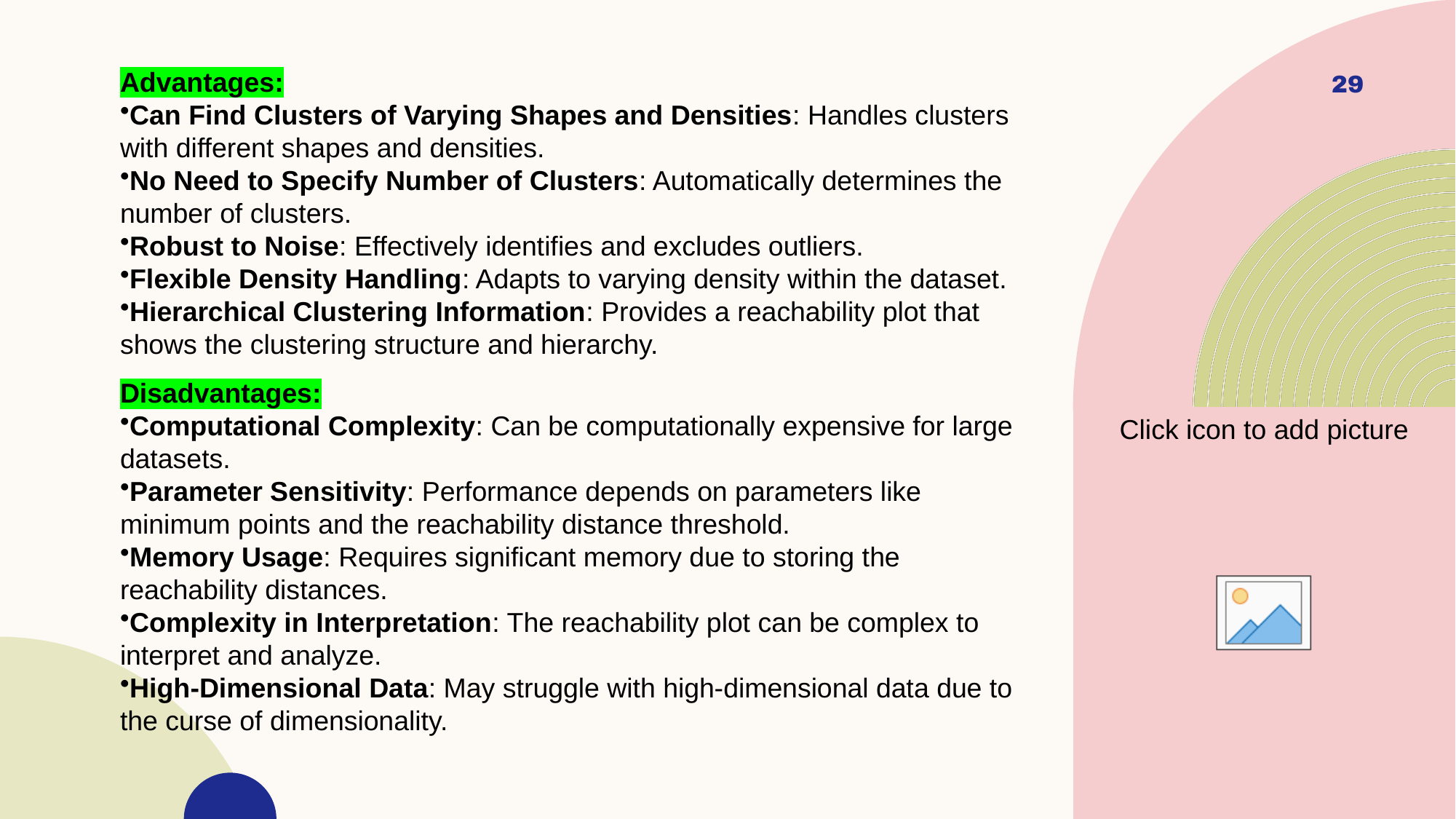

#
29
Advantages:
Can Find Clusters of Varying Shapes and Densities: Handles clusters with different shapes and densities.
No Need to Specify Number of Clusters: Automatically determines the number of clusters.
Robust to Noise: Effectively identifies and excludes outliers.
Flexible Density Handling: Adapts to varying density within the dataset.
Hierarchical Clustering Information: Provides a reachability plot that shows the clustering structure and hierarchy.

Disadvantages:
Computational Complexity: Can be computationally expensive for large datasets.
Parameter Sensitivity: Performance depends on parameters like minimum points and the reachability distance threshold.
Memory Usage: Requires significant memory due to storing the reachability distances.
Complexity in Interpretation: The reachability plot can be complex to interpret and analyze.
High-Dimensional Data: May struggle with high-dimensional data due to the curse of dimensionality.